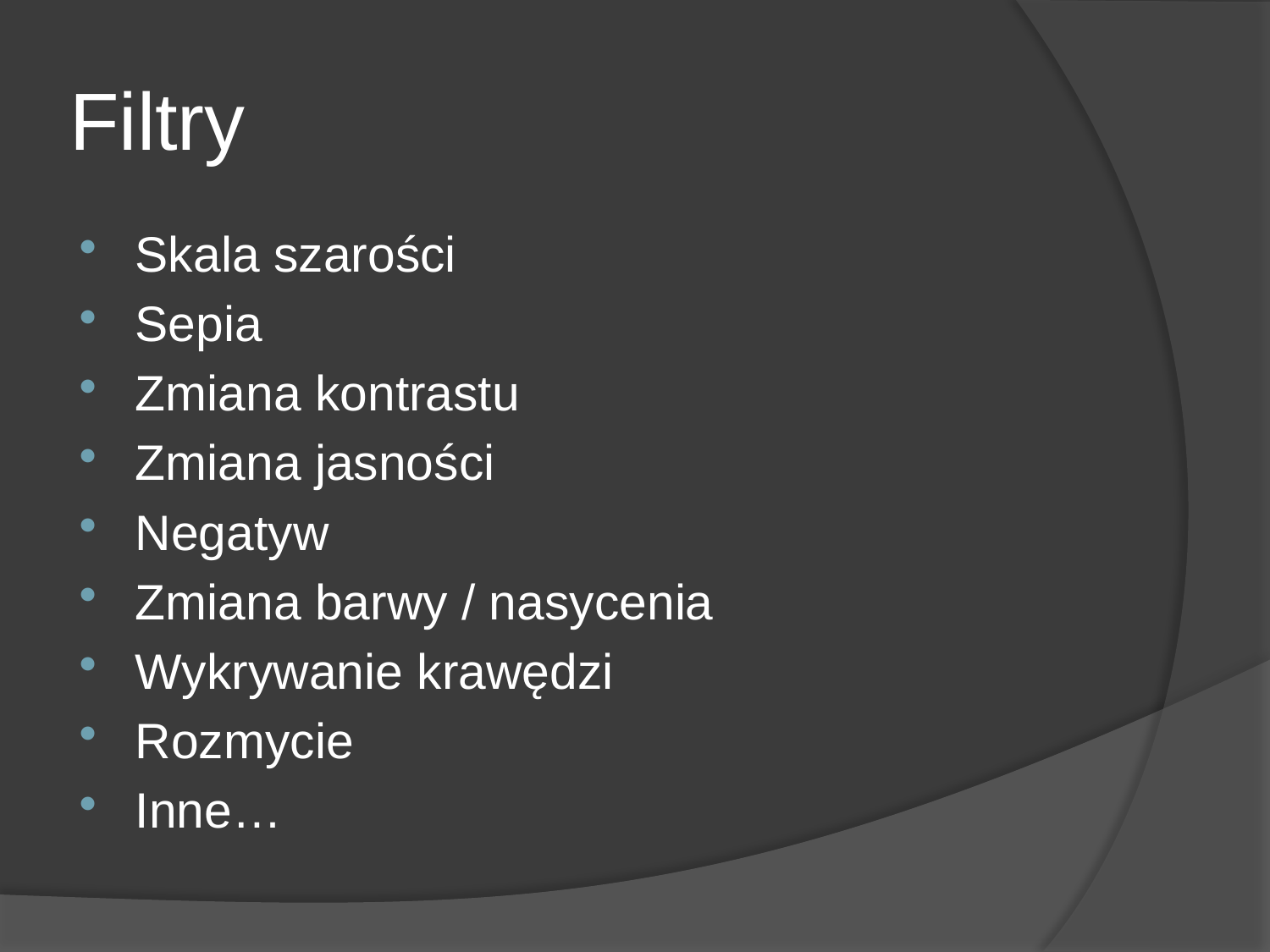

# Filtry
Skala szarości
Sepia
Zmiana kontrastu
Zmiana jasności
Negatyw
Zmiana barwy / nasycenia
Wykrywanie krawędzi
Rozmycie
Inne…